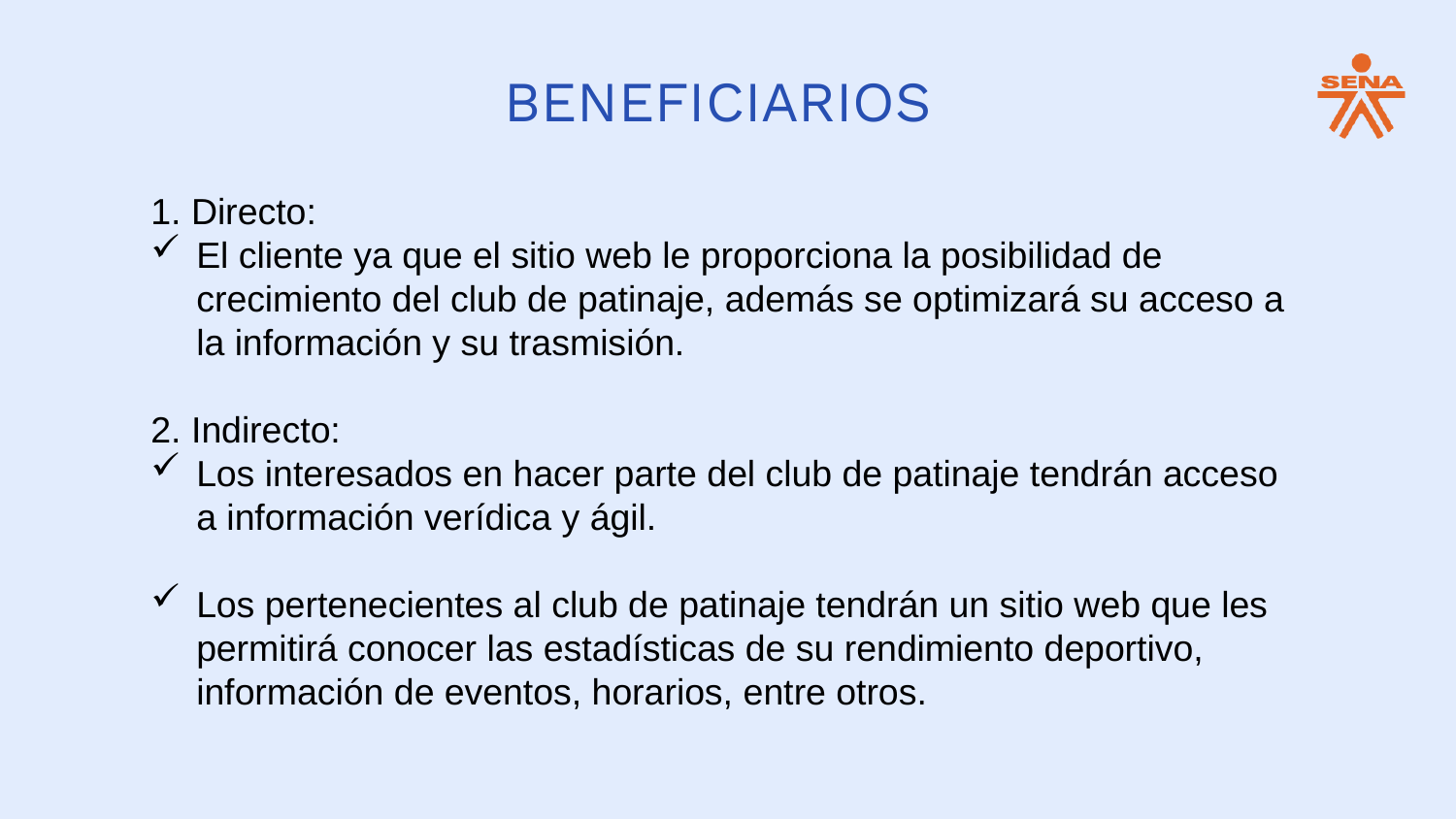

BENEFICIARIOS
1. Directo:
El cliente ya que el sitio web le proporciona la posibilidad de crecimiento del club de patinaje, además se optimizará su acceso a la información y su trasmisión.

2. Indirecto:
Los interesados en hacer parte del club de patinaje tendrán acceso a información verídica y ágil.
Los pertenecientes al club de patinaje tendrán un sitio web que les permitirá conocer las estadísticas de su rendimiento deportivo, información de eventos, horarios, entre otros.